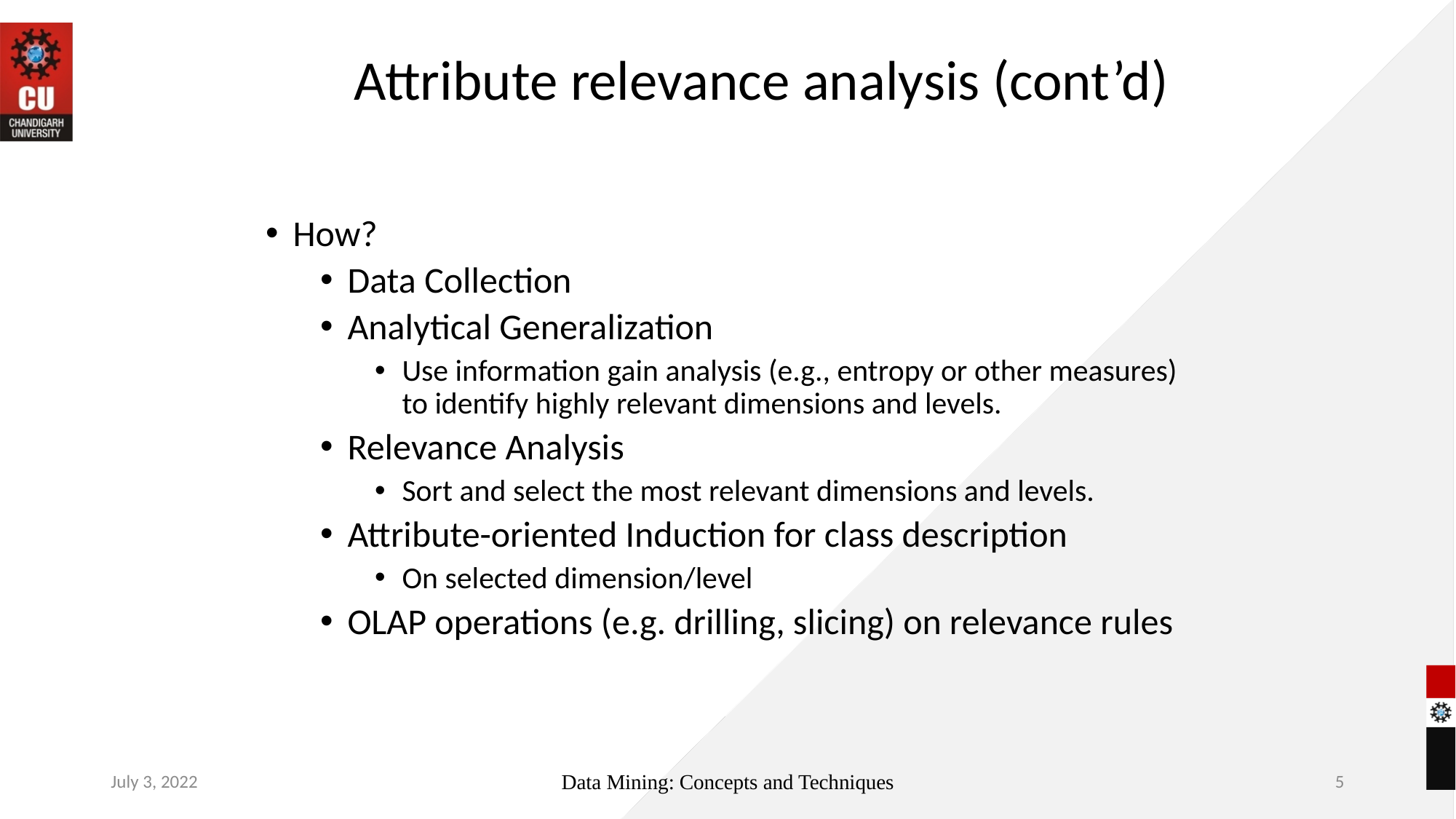

# Attribute relevance analysis (cont’d)
How?
Data Collection
Analytical Generalization
Use information gain analysis (e.g., entropy or other measures) to identify highly relevant dimensions and levels.
Relevance Analysis
Sort and select the most relevant dimensions and levels.
Attribute-oriented Induction for class description
On selected dimension/level
OLAP operations (e.g. drilling, slicing) on relevance rules
July 3, 2022
Data Mining: Concepts and Techniques
5